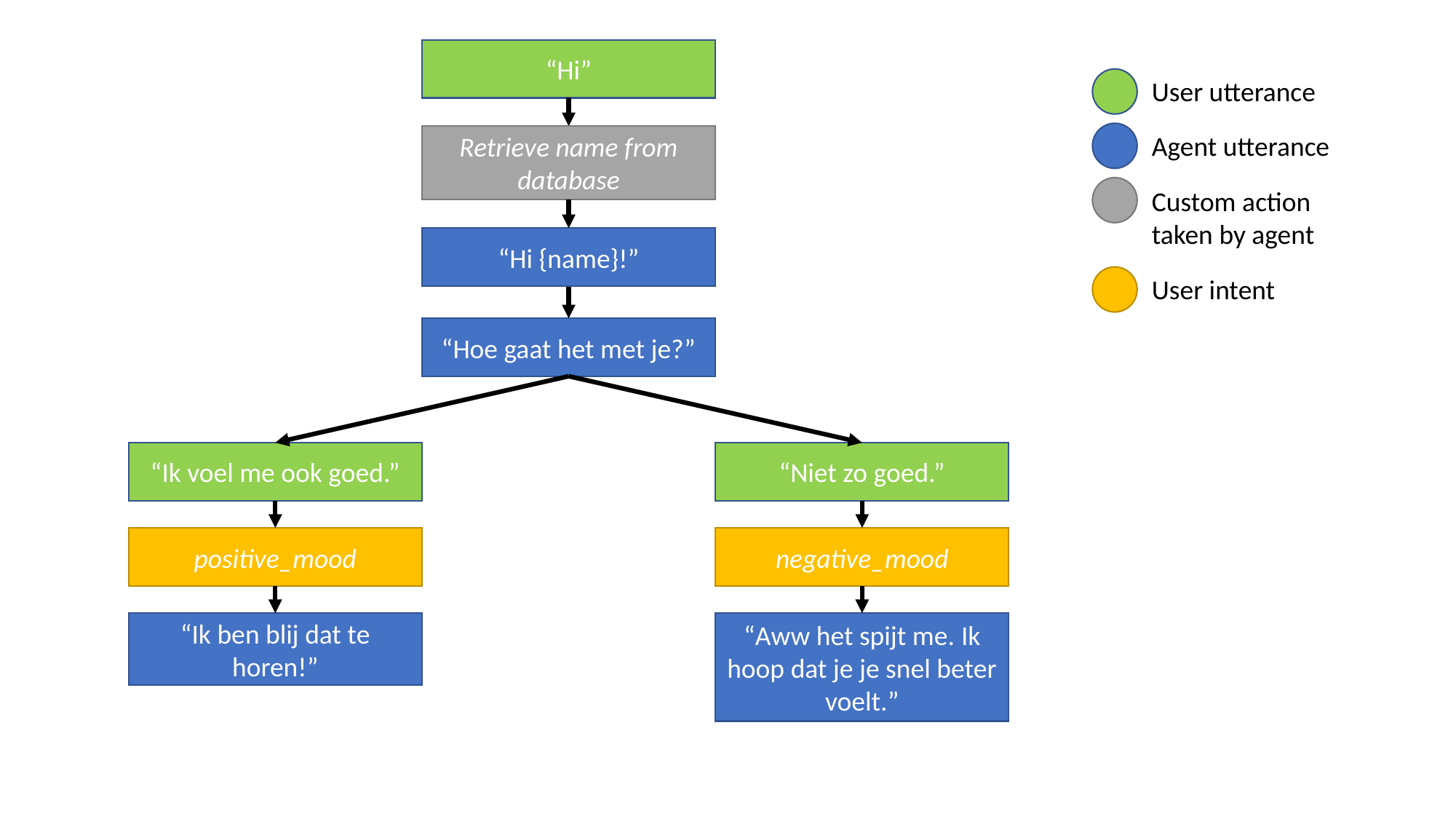

“Hi”

User utterance

Agent utterance
Retrieve name from database

Custom action taken by agent
“Hi {name}!”

User intent
“Hoe gaat het met je?”
“Ik voel me ook goed.”
“Niet zo goed.”
positive_mood
negative_mood
“Ik ben blij dat te horen!”
“Aww het spijt me. Ik hoop dat je je snel beter voelt.”